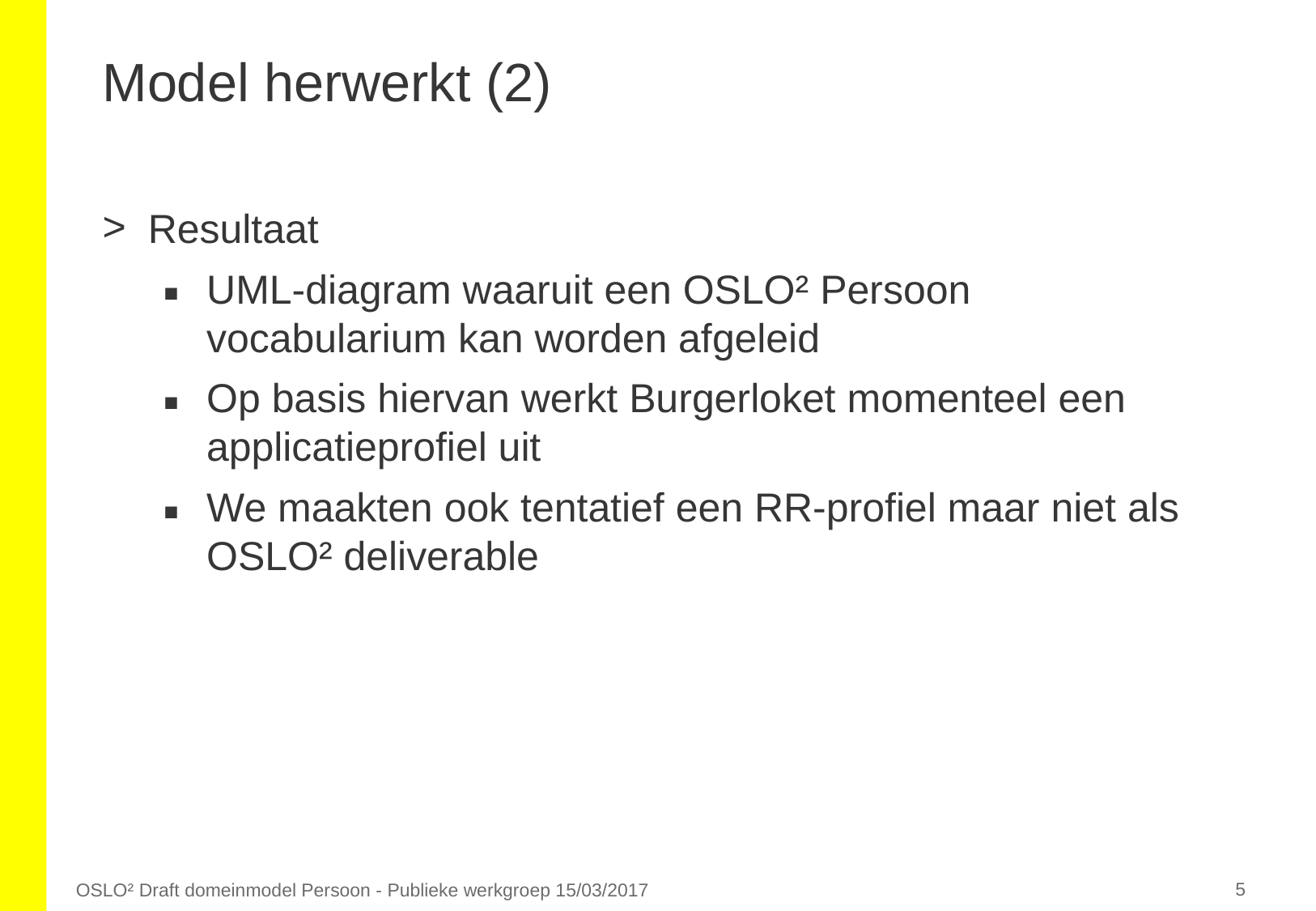

# Model herwerkt (2)
Resultaat
UML-diagram waaruit een OSLO² Persoon vocabularium kan worden afgeleid
Op basis hiervan werkt Burgerloket momenteel een applicatieprofiel uit
We maakten ook tentatief een RR-profiel maar niet als OSLO² deliverable
5
OSLO² Draft domeinmodel Persoon - Publieke werkgroep 15/03/2017